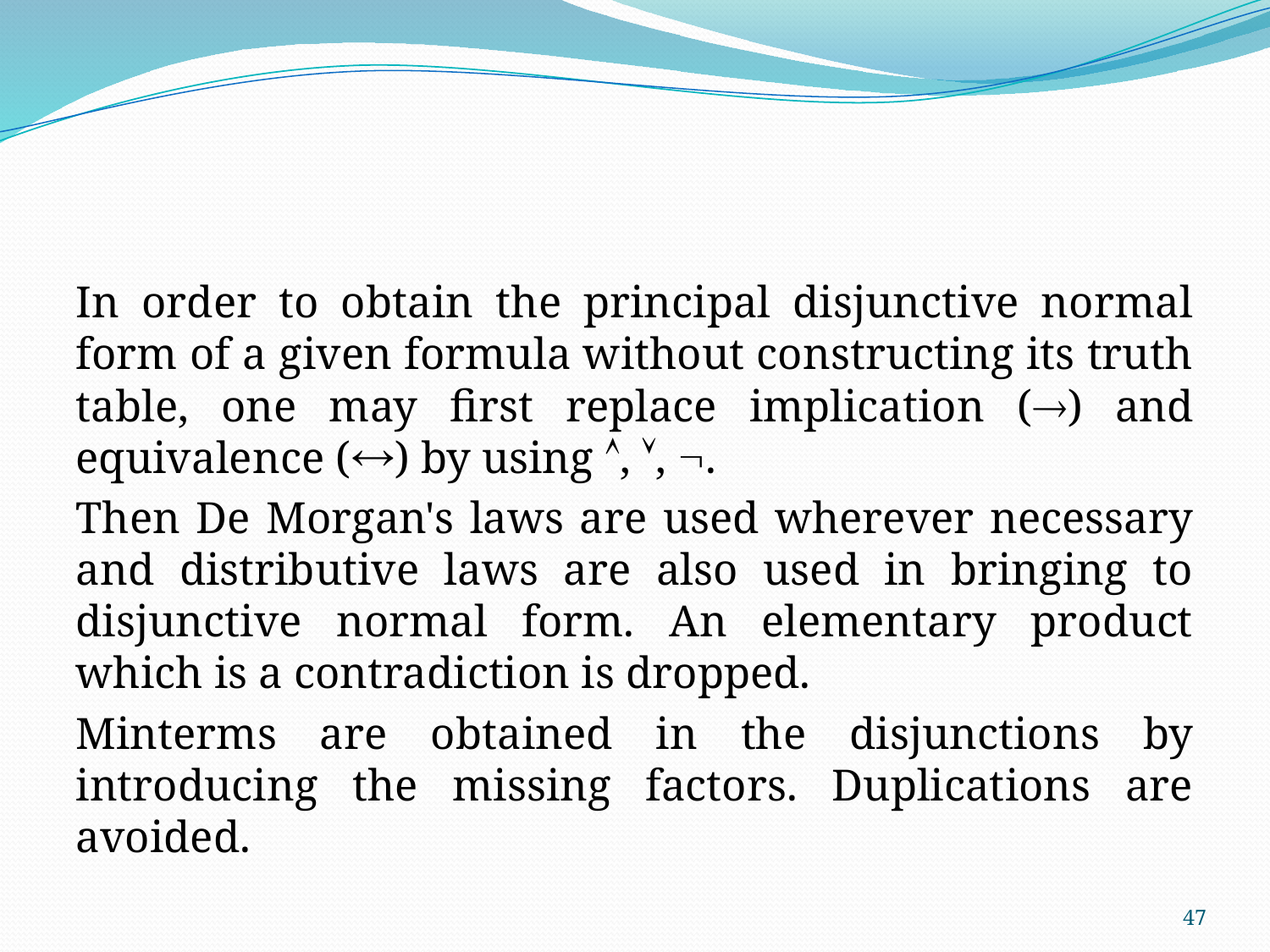

In order to obtain the principal disjunctive normal form of a given formula without constructing its truth table, one may first replace implication (→) and equivalence (↔) by using ∧, ∨, ¬.
Then De Morgan's laws are used wherever necessary and distributive laws are also used in bringing to disjunctive normal form. An elementary product which is a contradiction is dropped.
Minterms are obtained in the disjunctions by introducing the missing factors. Duplications are avoided.
47